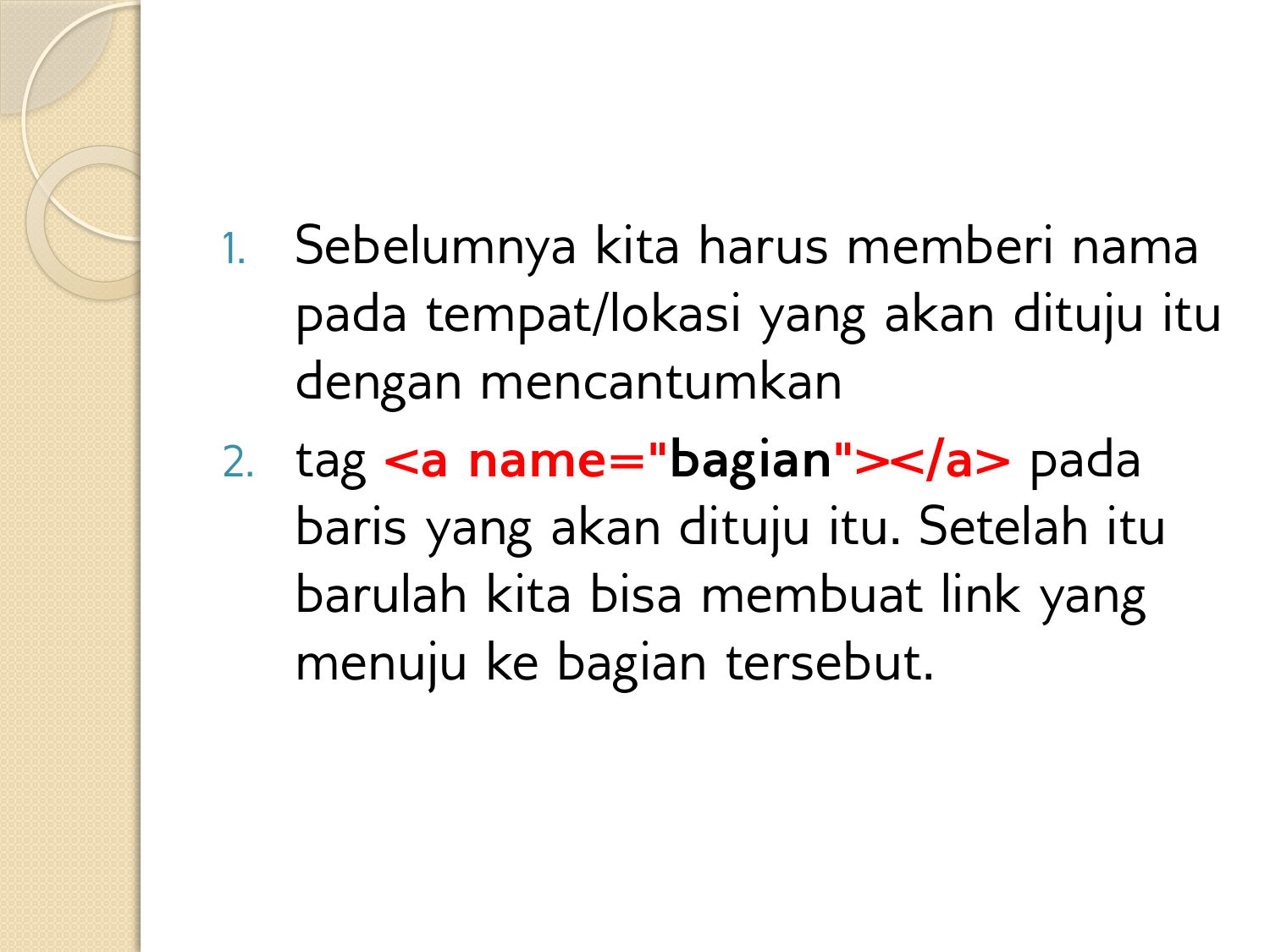

#
Sebelumnya kita harus memberi nama pada tempat/lokasi yang akan dituju itu dengan mencantumkan
tag <a name="bagian"></a> pada baris yang akan dituju itu. Setelah itu barulah kita bisa membuat link yang menuju ke bagian tersebut.